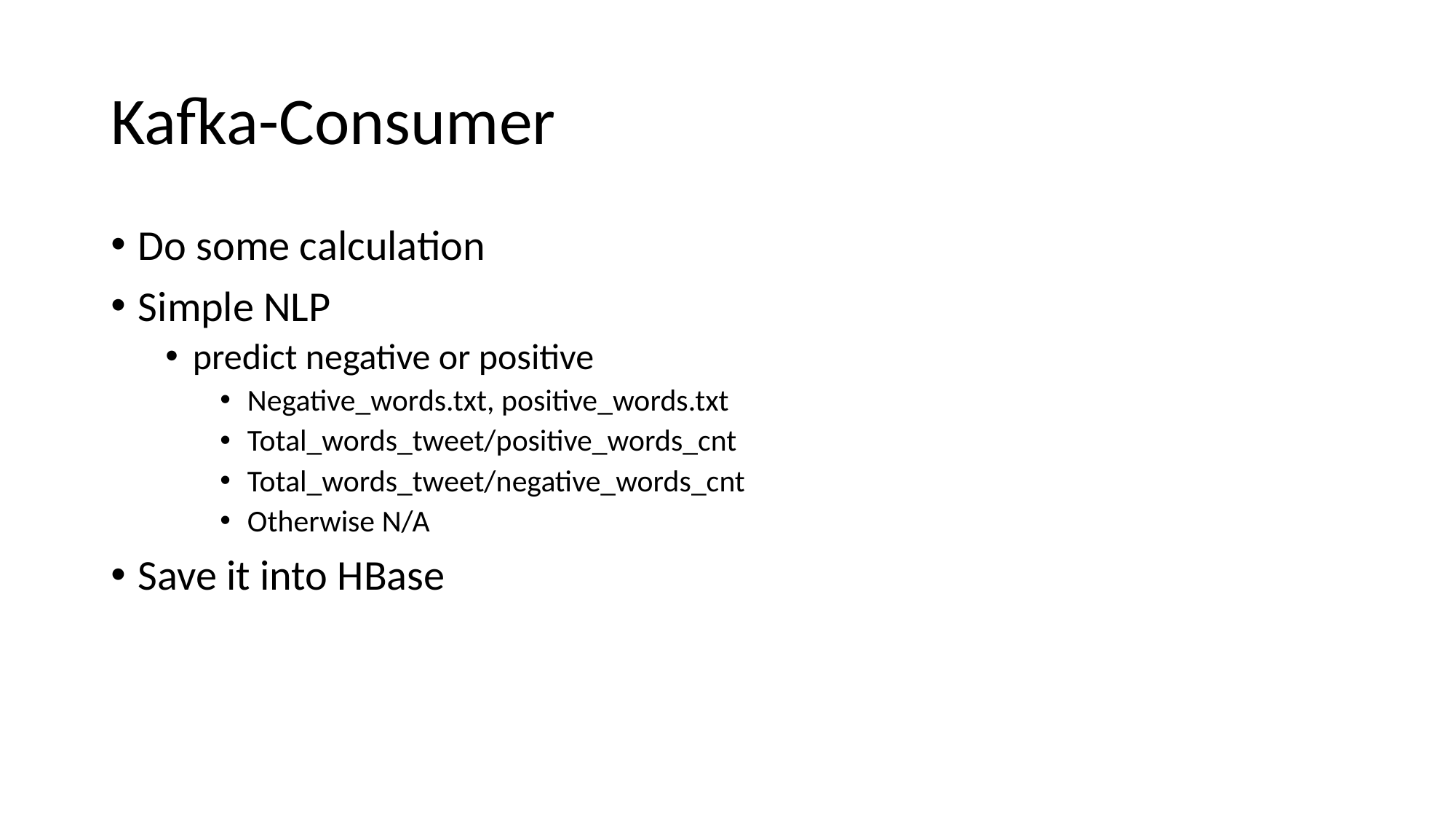

# Kafka-Consumer
Do some calculation
Simple NLP
predict negative or positive
Negative_words.txt, positive_words.txt
Total_words_tweet/positive_words_cnt
Total_words_tweet/negative_words_cnt
Otherwise N/A
Save it into HBase